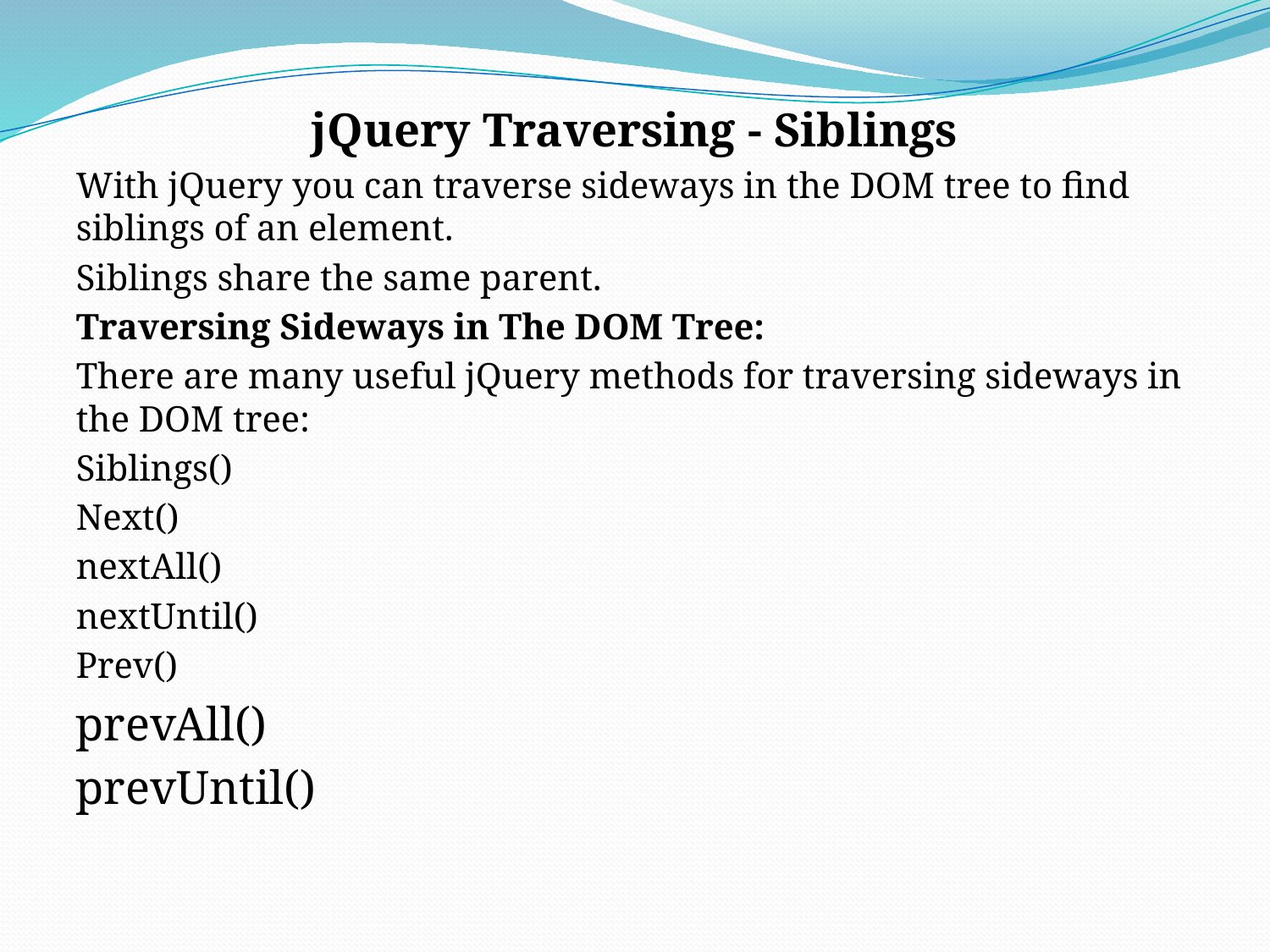

jQuery Traversing - Siblings
With jQuery you can traverse sideways in the DOM tree to find siblings of an element.
Siblings share the same parent.
Traversing Sideways in The DOM Tree:
There are many useful jQuery methods for traversing sideways in the DOM tree:
Siblings()
Next()
nextAll()
nextUntil()
Prev()
prevAll()
prevUntil()